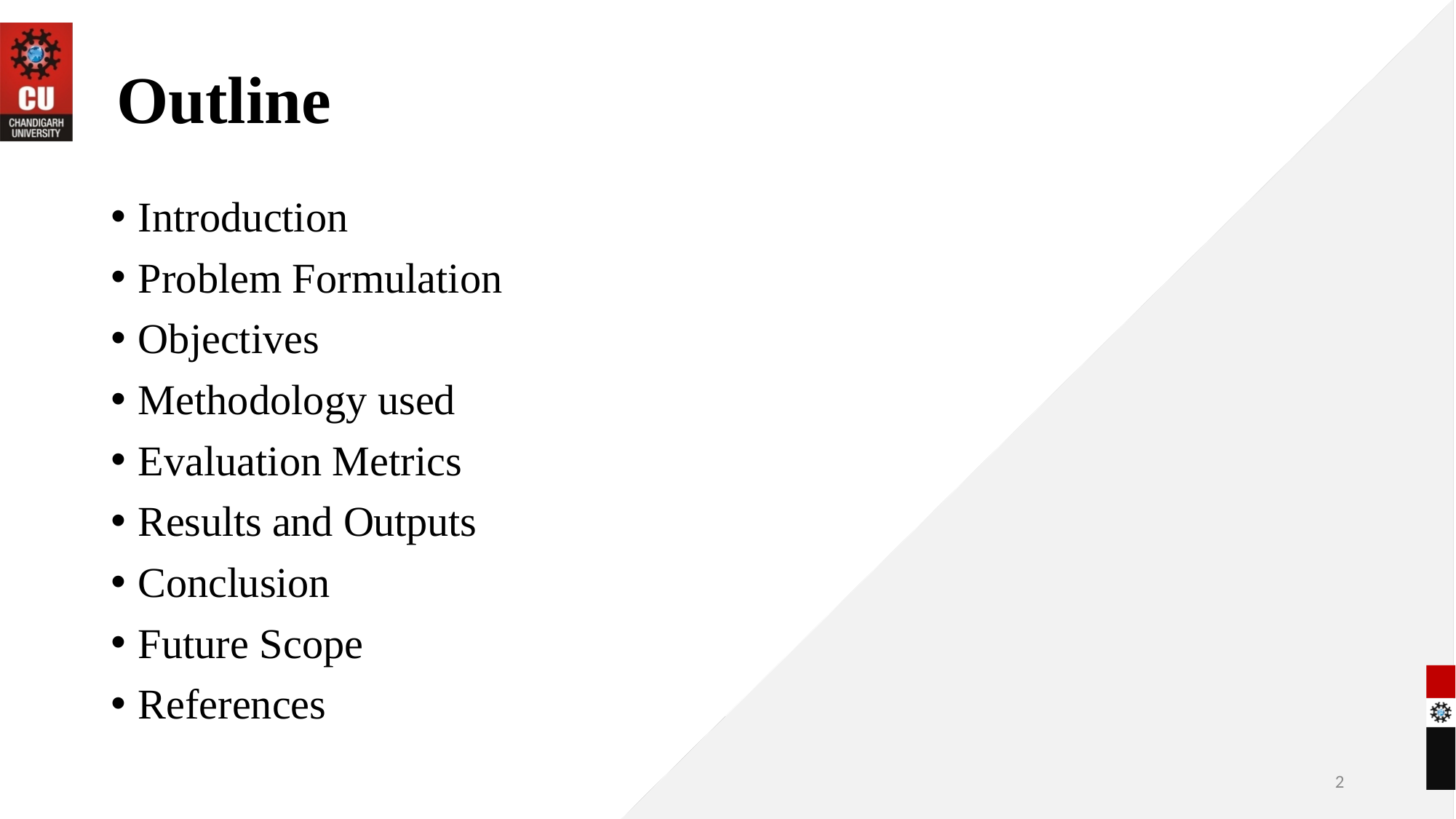

# Outline
Introduction
Problem Formulation
Objectives
Methodology used
Evaluation Metrics
Results and Outputs
Conclusion
Future Scope
References

2